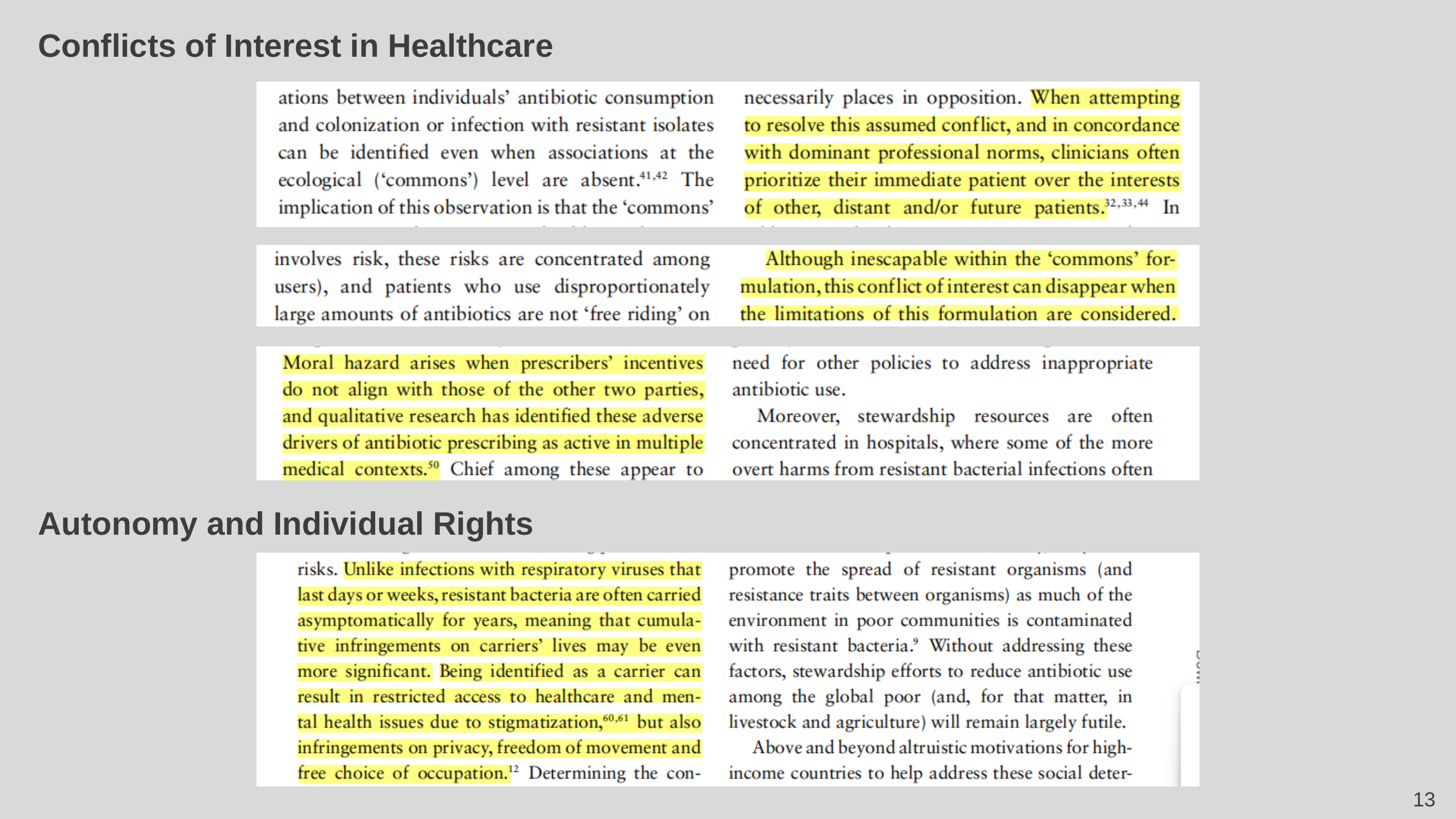

Conflicts of Interest in Healthcare

Autonomy and Individual Rights

13